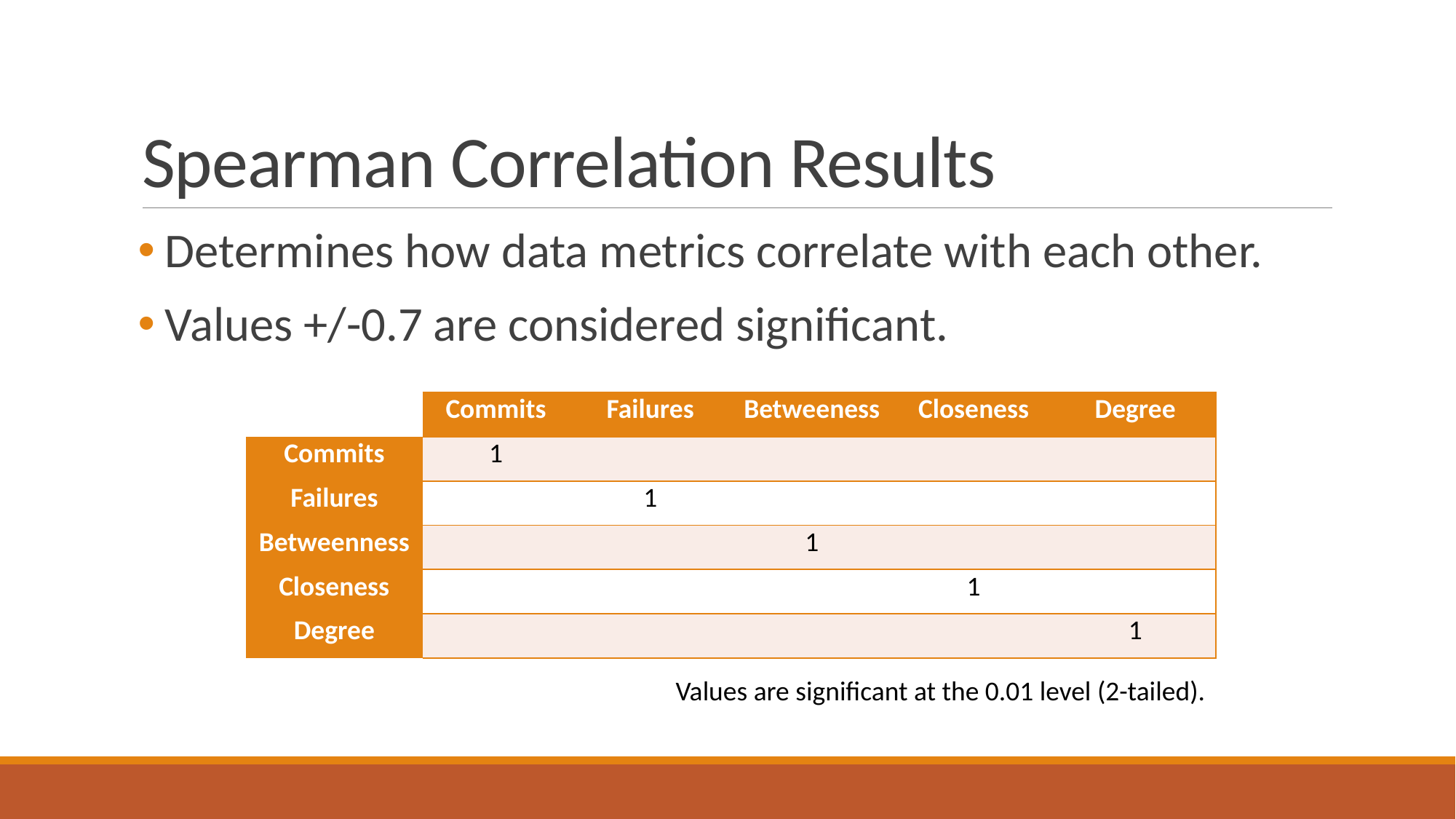

# Spearman Correlation Results
Determines how data metrics correlate with each other.
Values +/-0.7 are considered significant.

|  | Commits | Failures | Betweeness | Closeness | Degree |
| --- | --- | --- | --- | --- | --- |
| Commits | 1 |  |  |  |  |
| Failures |  | 1 |  |  |  |
| Betweenness |  |  | 1 |  |  |
| Closeness |  |  |  | 1 |  |
| Degree |  |  |  |  | 1 |
Values are significant at the 0.01 level (2-tailed).